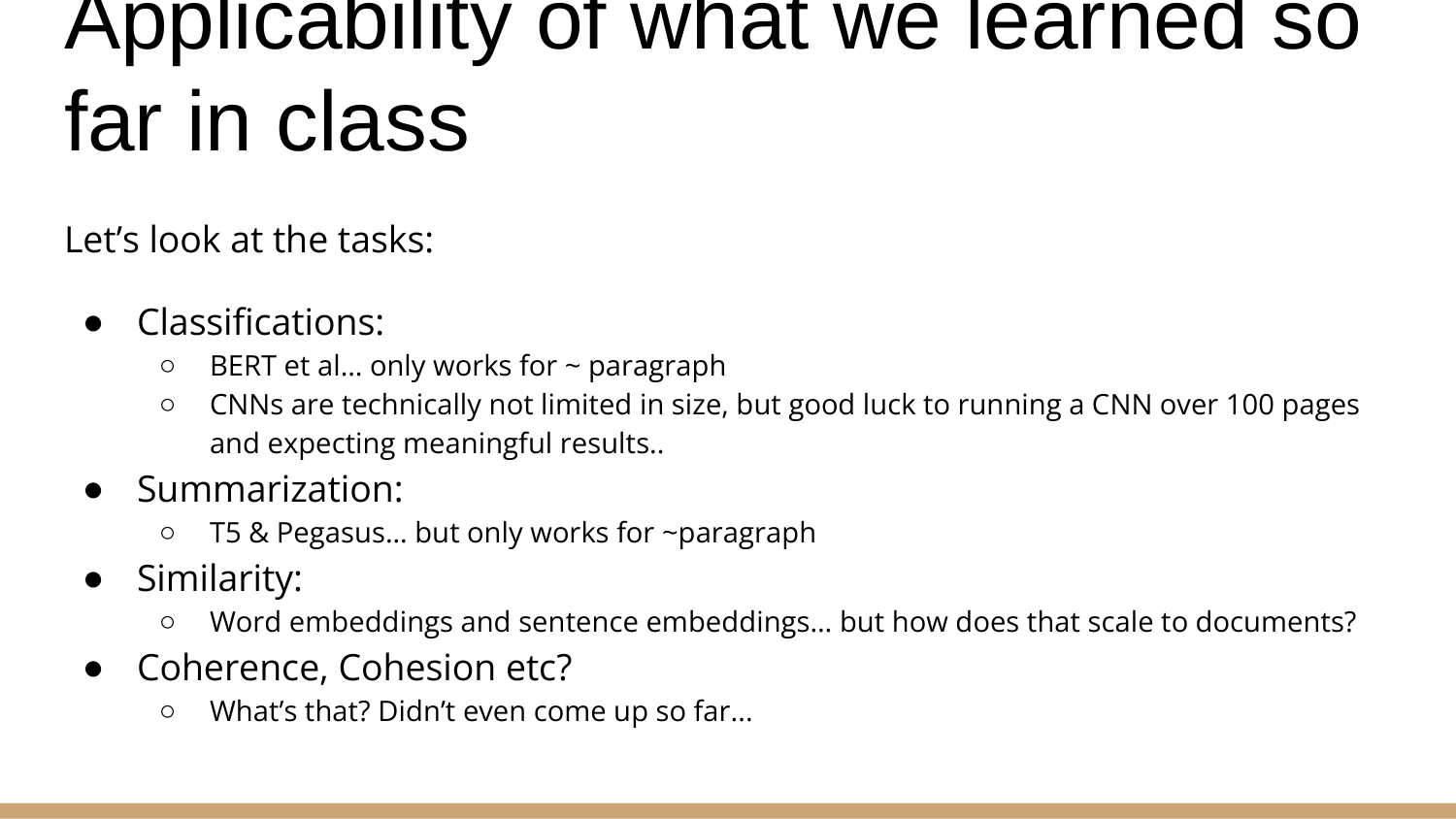

# Applicability of what we learned so far in class
Let’s look at the tasks:
Classifications:
BERT et al… only works for ~ paragraph
CNNs are technically not limited in size, but good luck to running a CNN over 100 pages and expecting meaningful results..
Summarization:
T5 & Pegasus… but only works for ~paragraph
Similarity:
Word embeddings and sentence embeddings… but how does that scale to documents?
Coherence, Cohesion etc?
What’s that? Didn’t even come up so far...